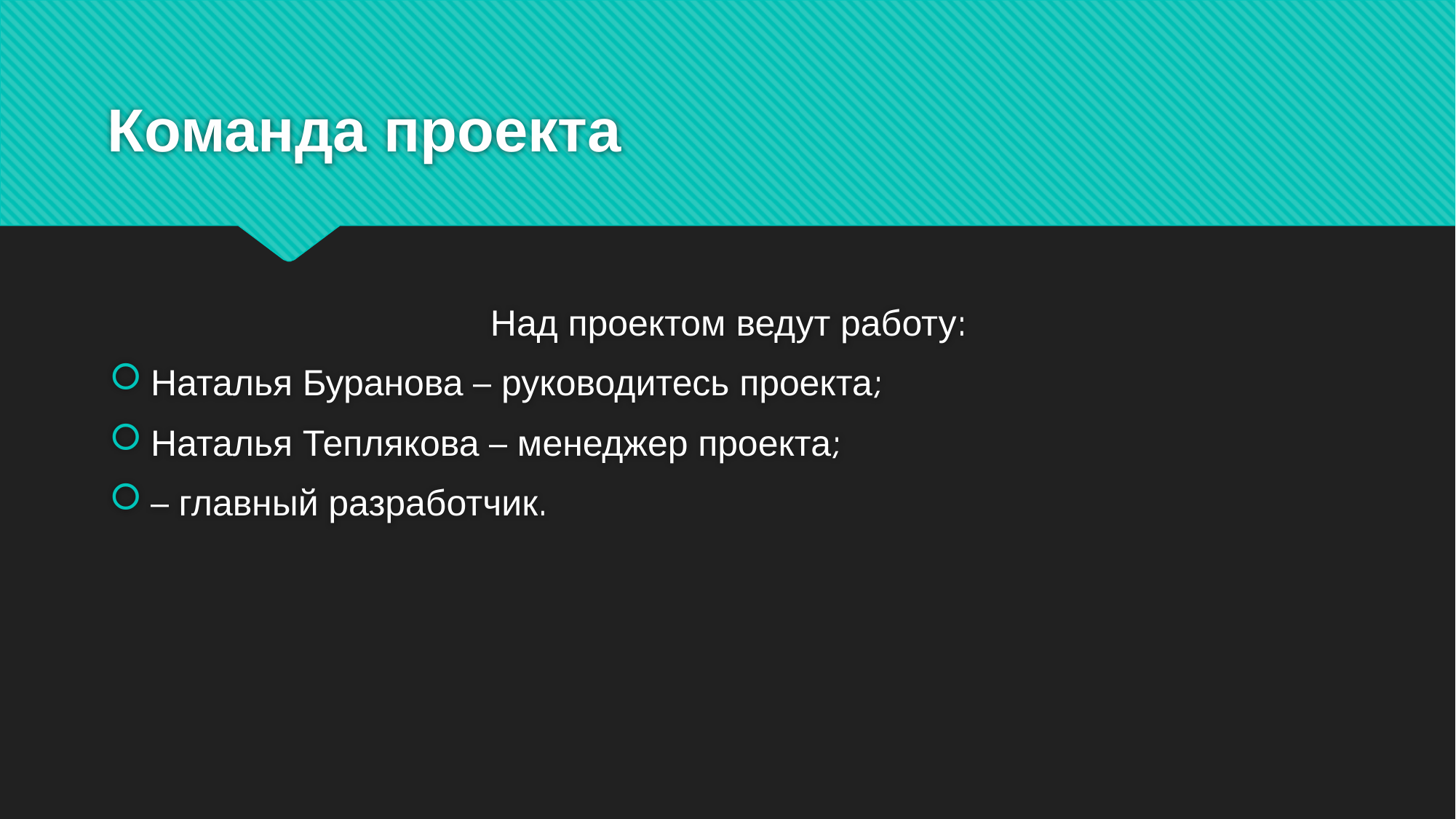

# Команда проекта
Над проектом ведут работу:
Наталья Буранова – руководитесь проекта;
Наталья Теплякова – менеджер проекта;
– главный разработчик.